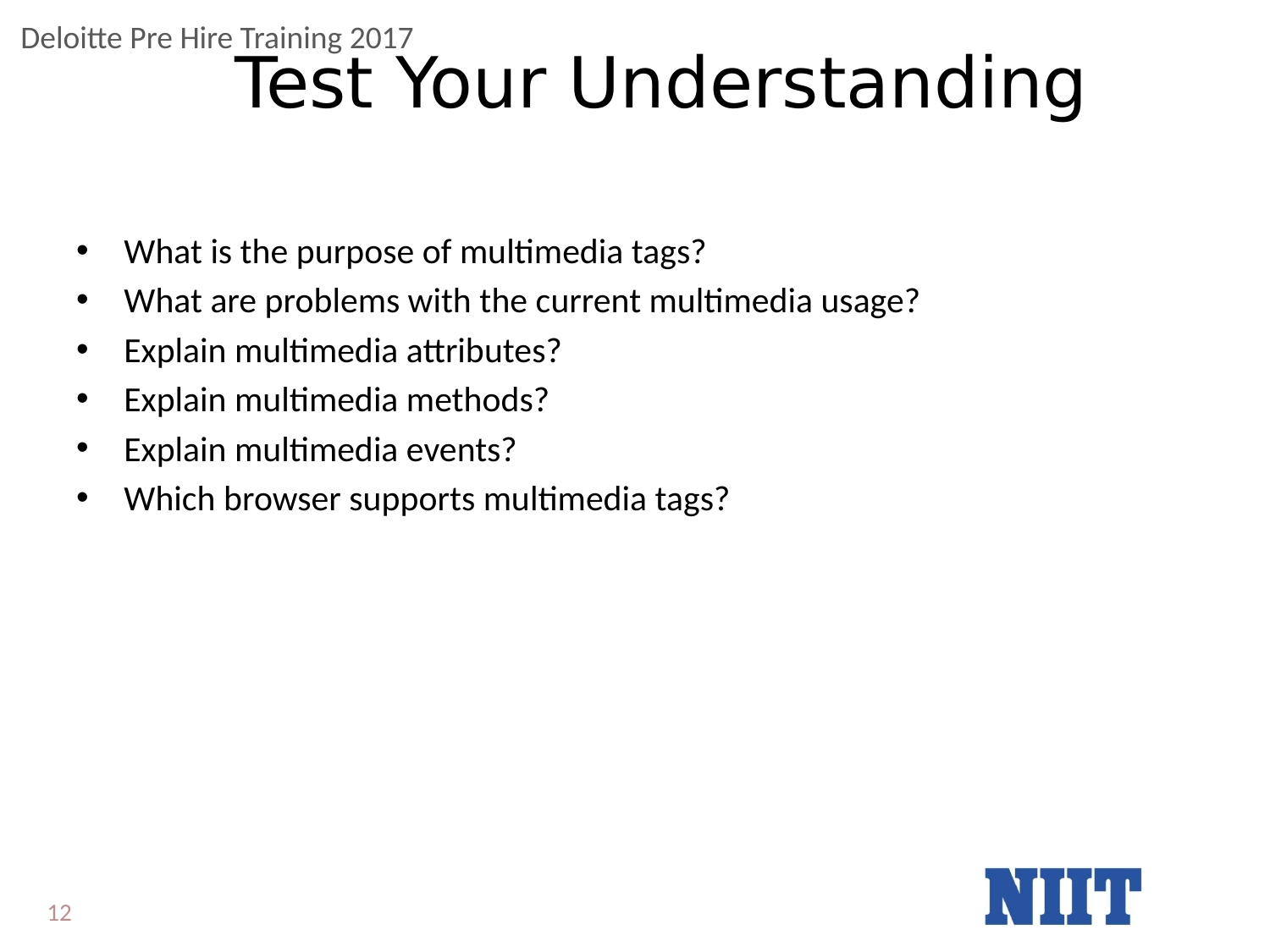

# Test Your Understanding
What is the purpose of multimedia tags?
What are problems with the current multimedia usage?
Explain multimedia attributes?
Explain multimedia methods?
Explain multimedia events?
Which browser supports multimedia tags?
12